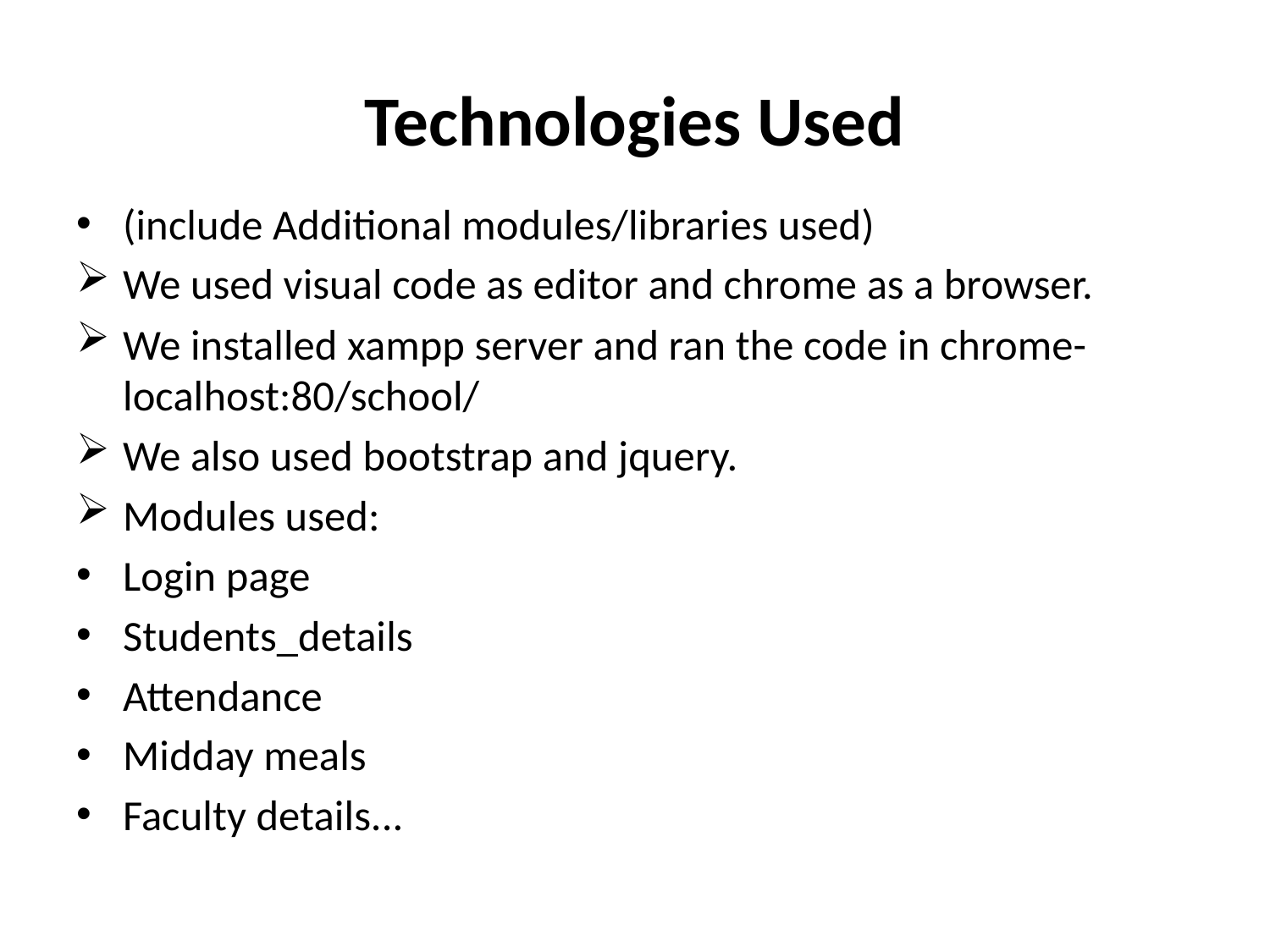

# Technologies Used
(include Additional modules/libraries used)
We used visual code as editor and chrome as a browser.
We installed xampp server and ran the code in chrome-localhost:80/school/
We also used bootstrap and jquery.
Modules used:
Login page
Students_details
Attendance
Midday meals
Faculty details...